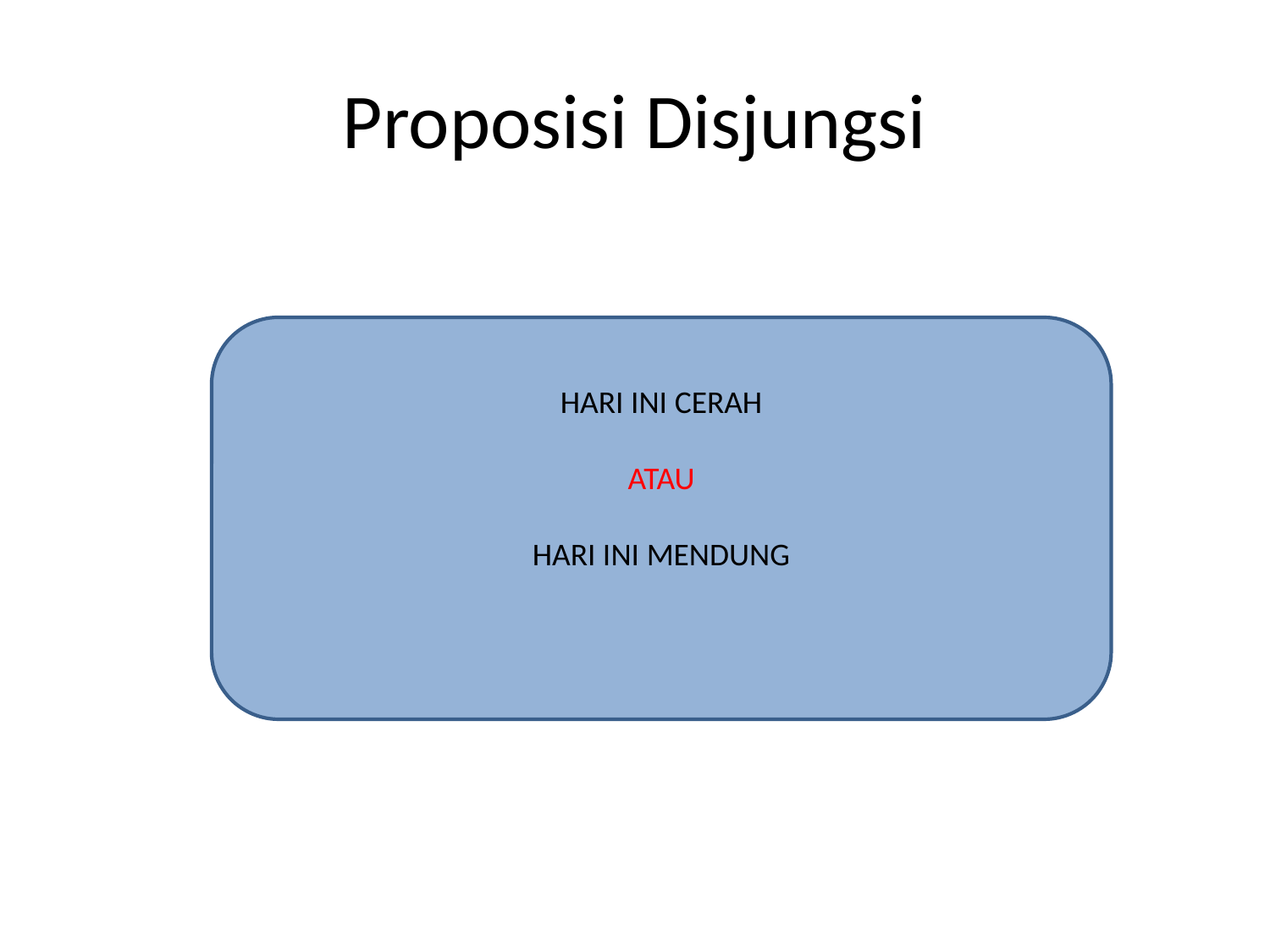

# Proposisi Disjungsi

HARI INI CERAH

ATAU

HARI INI MENDUNG